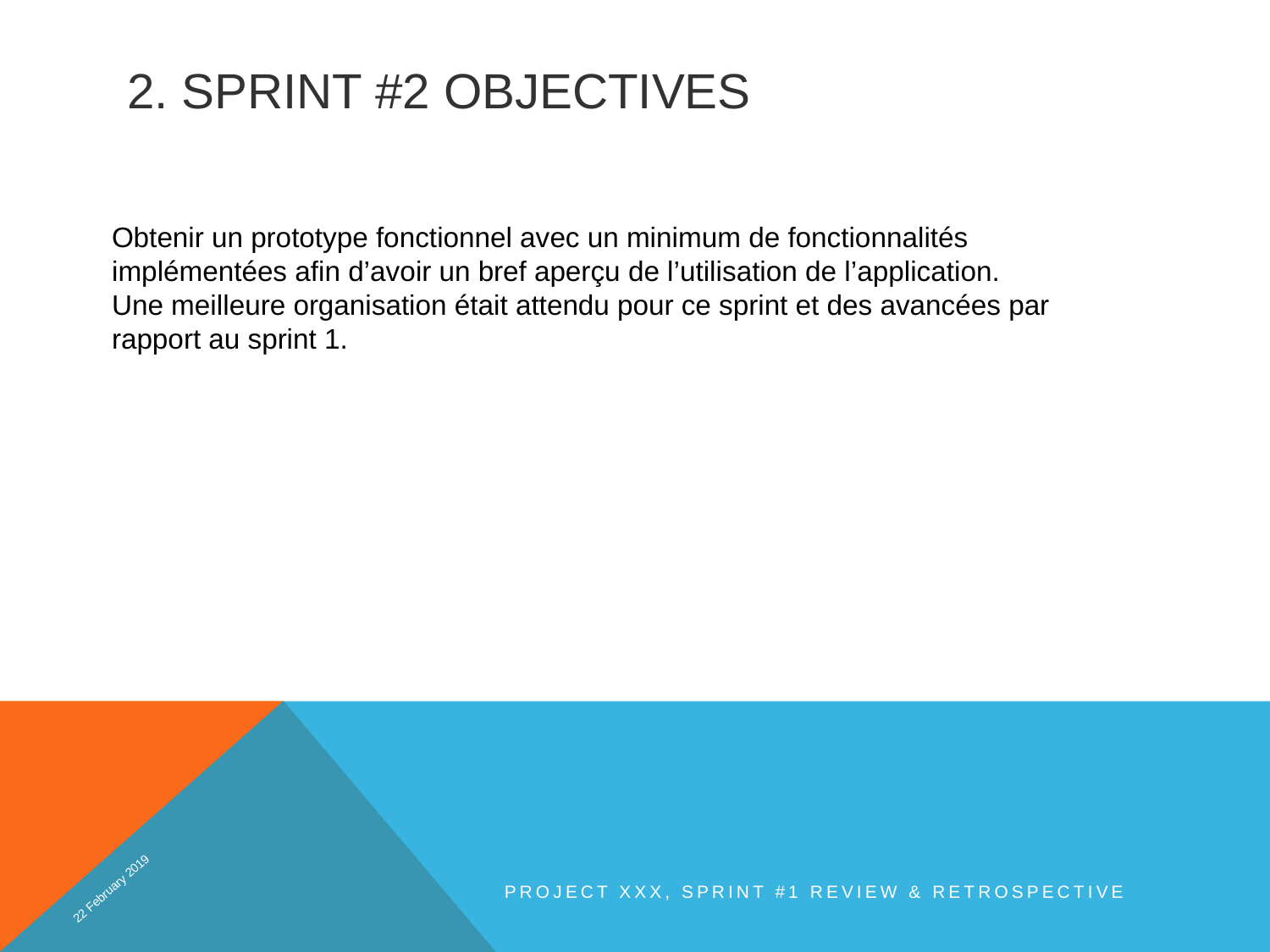

# 2. Sprint #2 Objectives
Obtenir un prototype fonctionnel avec un minimum de fonctionnalités implémentées afin d’avoir un bref aperçu de l’utilisation de l’application.
Une meilleure organisation était attendu pour ce sprint et des avancées par rapport au sprint 1.
22 February 2019
Project XXX, Sprint #1 Review & Retrospective